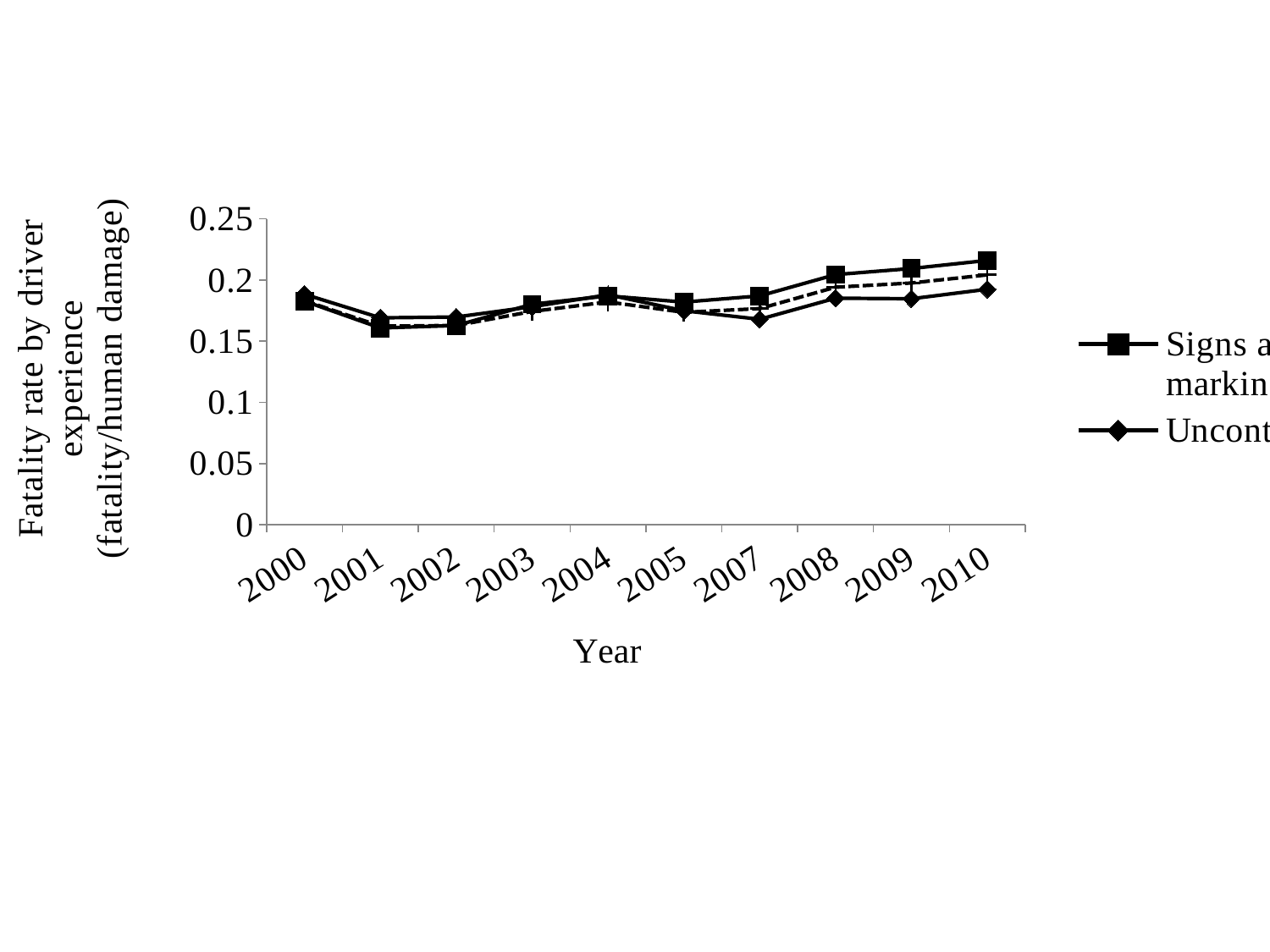

### Chart

| Category | Signs and markings | Uncontrolled | Average |
|---|---|---|---|
| 2000 | 0.18279370571758125 | 0.18841648718024484 | 0.18310136682703437 |
| 2001 | 0.16083963056255204 | 0.16913606142659204 | 0.16236597870986988 |
| 2002 | 0.16283852330759788 | 0.16984830187217156 | 0.16290146026167104 |
| 2003 | 0.18023257882173804 | 0.17819780801856988 | 0.17437590427469188 |
| 2004 | 0.187084825993379 | 0.18800098704896231 | 0.182122015644427 |
| 2005 | 0.18199517531237944 | 0.17494706674936453 | 0.17363610944537028 |
| 2007 | 0.1870611682907722 | 0.167973153318908 | 0.17669463374097324 |
| 2008 | 0.204477523126851 | 0.18520152625601588 | 0.19419507773458472 |
| 2009 | 0.20947637152092644 | 0.18473160961065288 | 0.1976149368299482 |
| 2010 | 0.2160871002484623 | 0.1925198466328303 | 0.204274976511118 |